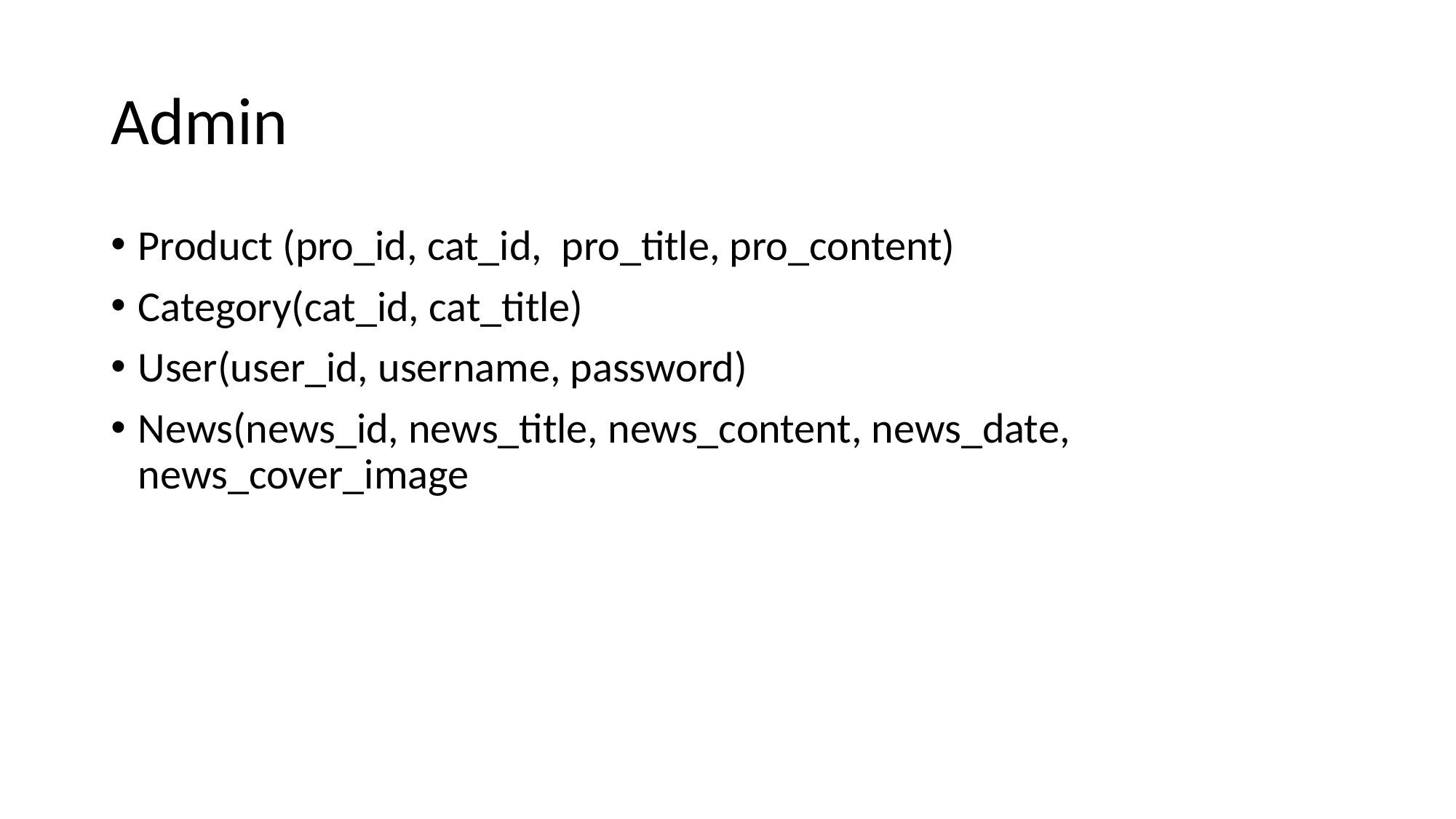

# Admin
Product (pro_id, cat_id,  pro_title, pro_content)
Category(cat_id, cat_title)
User(user_id, username, password)
News(news_id, news_title, news_content, news_date, news_cover_image